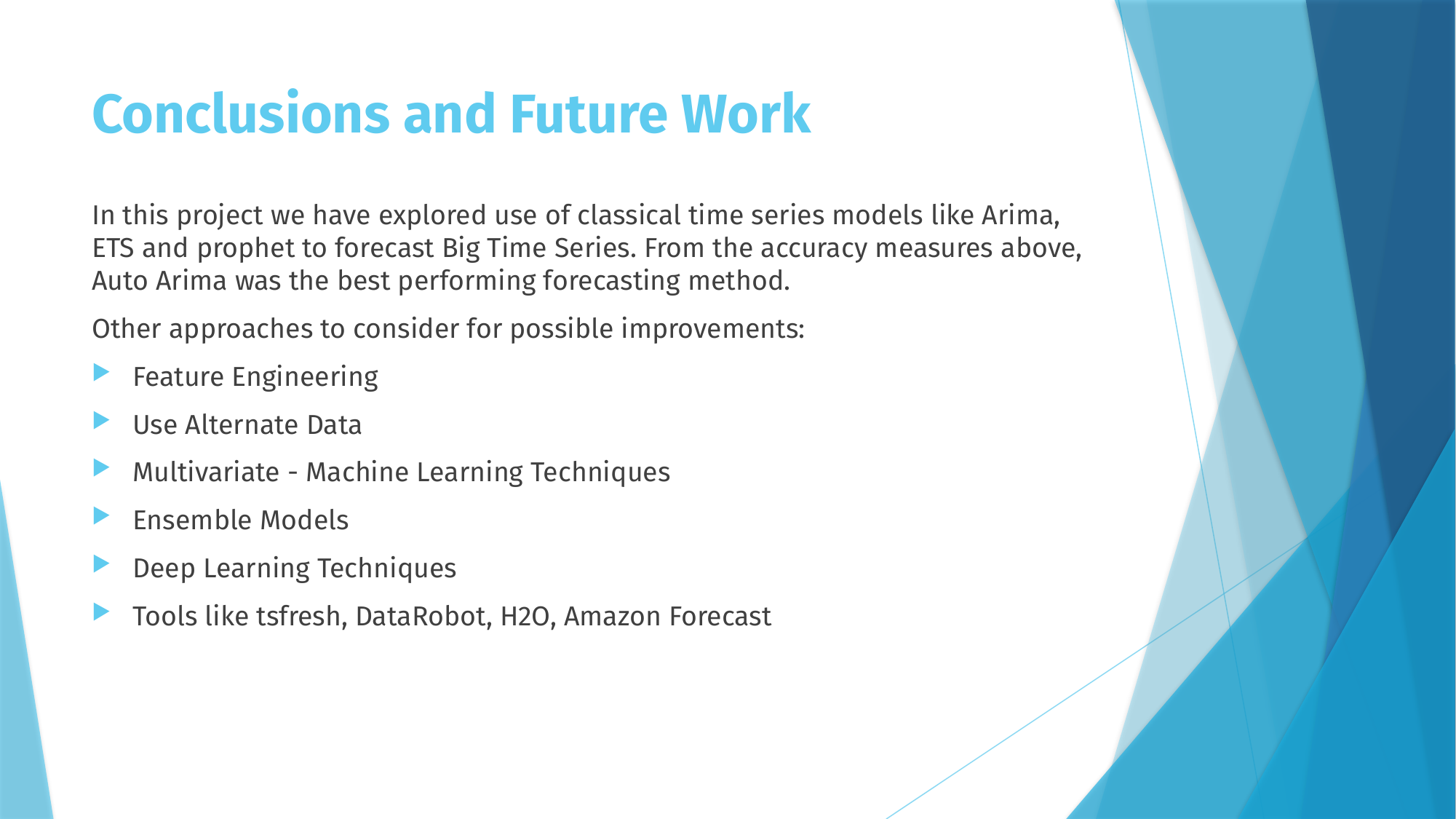

# Conclusions and Future Work
In this project we have explored use of classical time series models like Arima, ETS and prophet to forecast Big Time Series. From the accuracy measures above, Auto Arima was the best performing forecasting method.
Other approaches to consider for possible improvements:
Feature Engineering
Use Alternate Data
Multivariate - Machine Learning Techniques
Ensemble Models
Deep Learning Techniques
Tools like tsfresh, DataRobot, H2O, Amazon Forecast